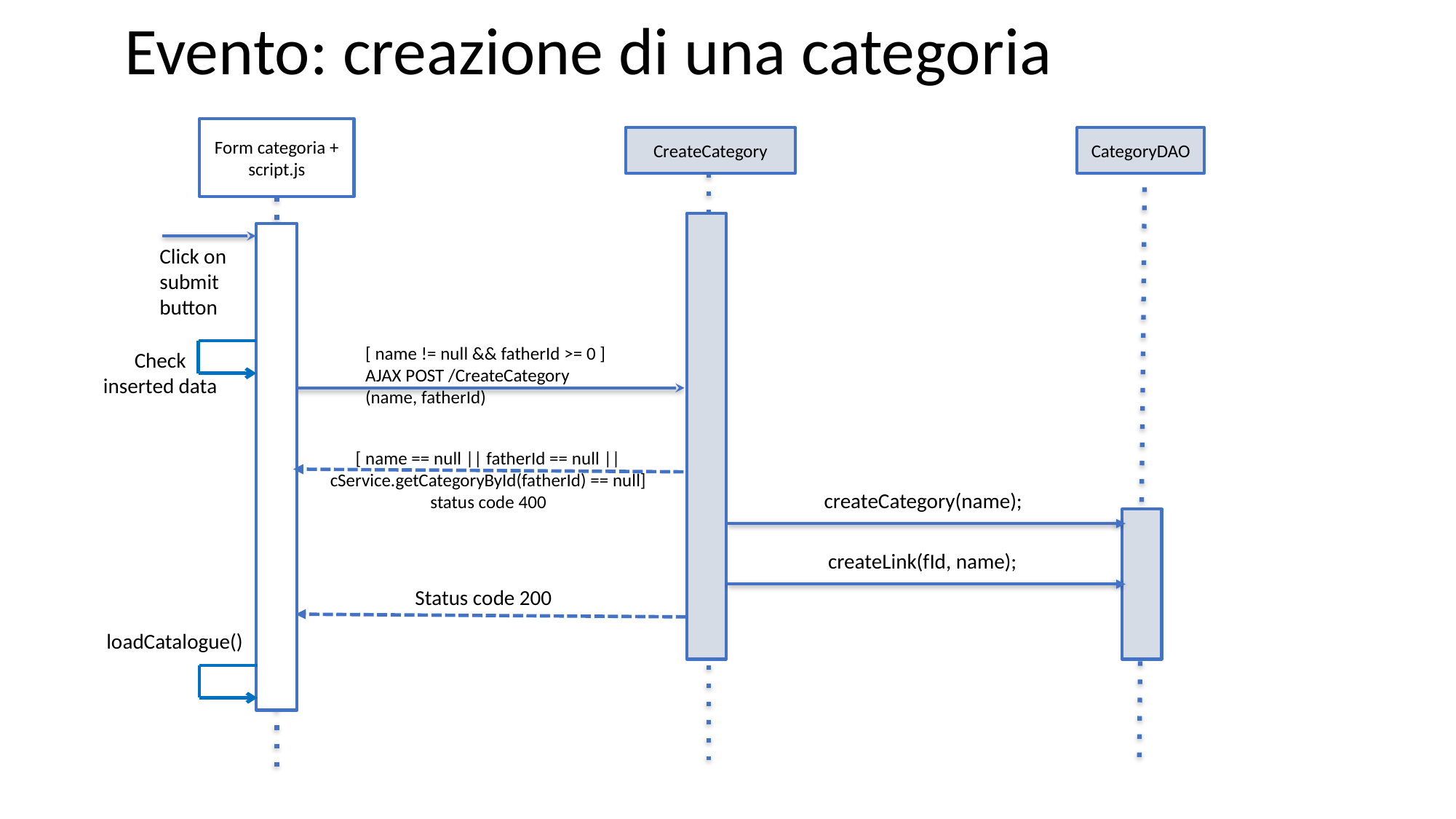

# Evento: creazione di una categoria
Form categoria + script.js
CreateCategory
CategoryDAO

Click on submit button
[ name != null && fatherId >= 0 ]
AJAX POST /CreateCategory
(name, fatherId)
Check inserted data
[ name == null || fatherId == null || cService.getCategoryById(fatherId) == null]
status code 400
createCategory(name);

createLink(fId, name);
Status code 200
loadCatalogue()